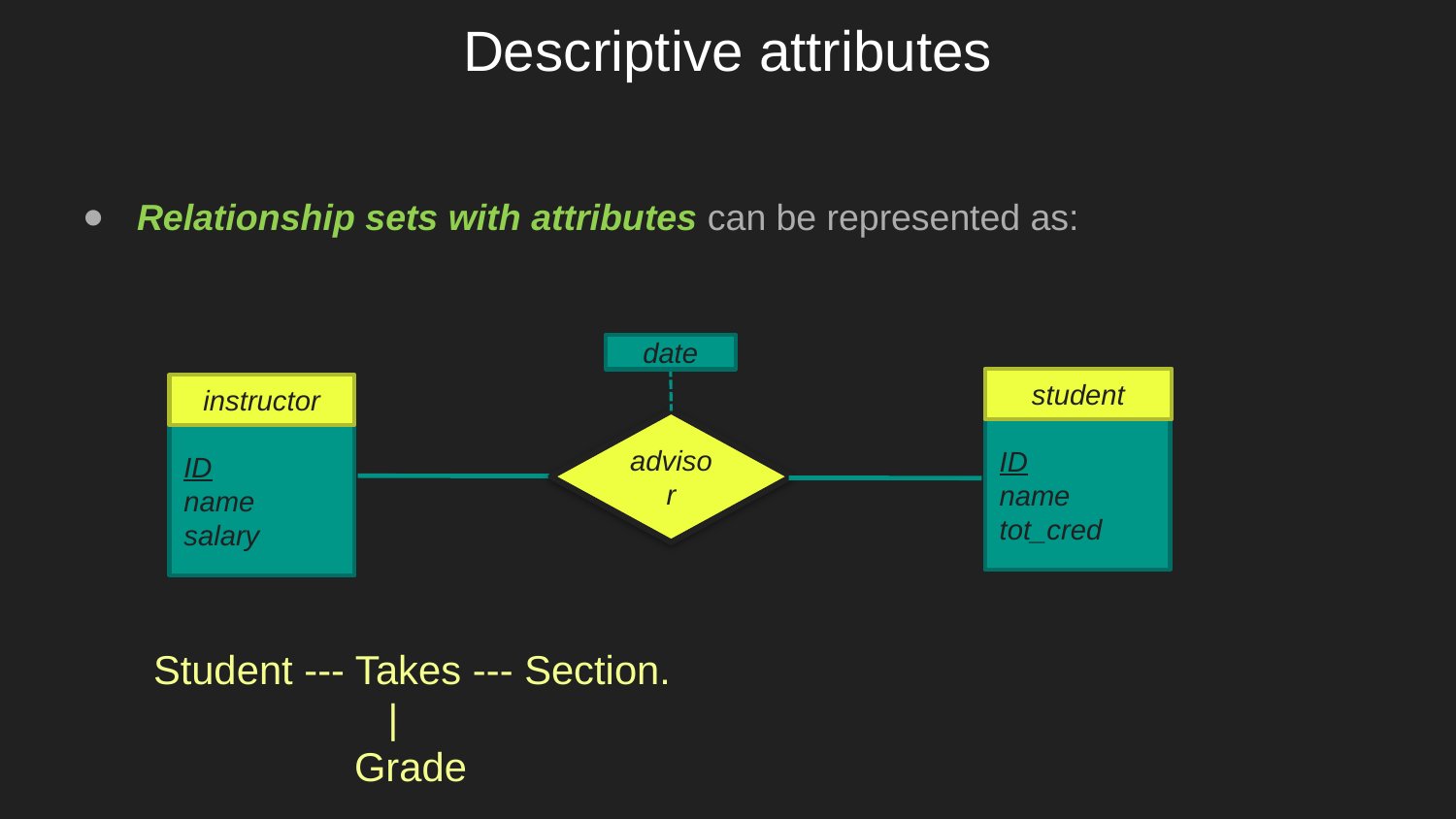

# Descriptive attributes

Relationship sets with attributes can be represented as:

date
student
ID
name
tot_cred
instructor
ID
name
salary
advisor
Student --- Takes --- Section.
                     |
                  Grade